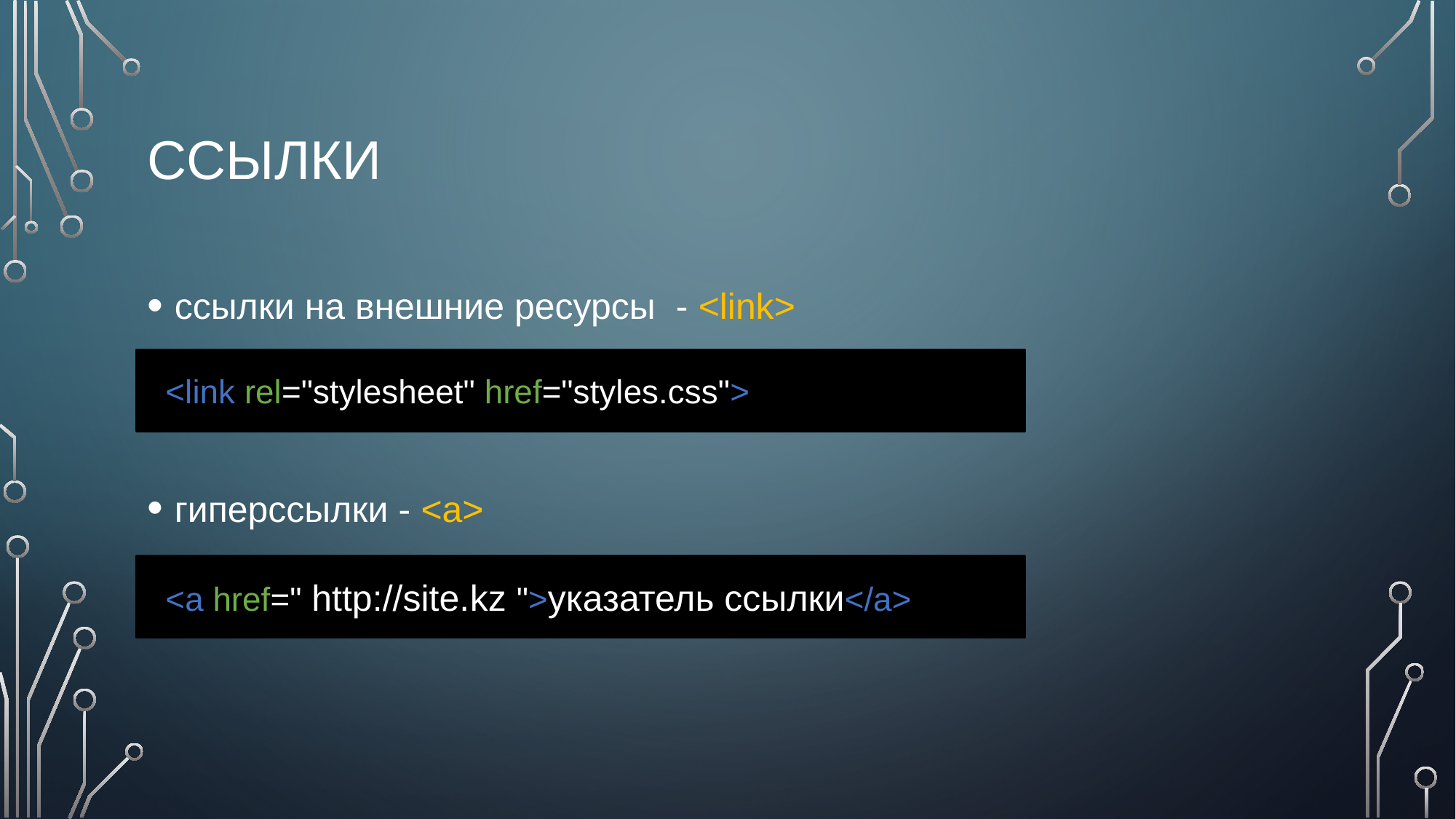

# ссылки
ссылки на внешние ресурсы  - <link>

гиперссылки - <a>
  <link rel="stylesheet" href="styles.css">
  <a href=" http://site.kz ">указатель ссылки</a>